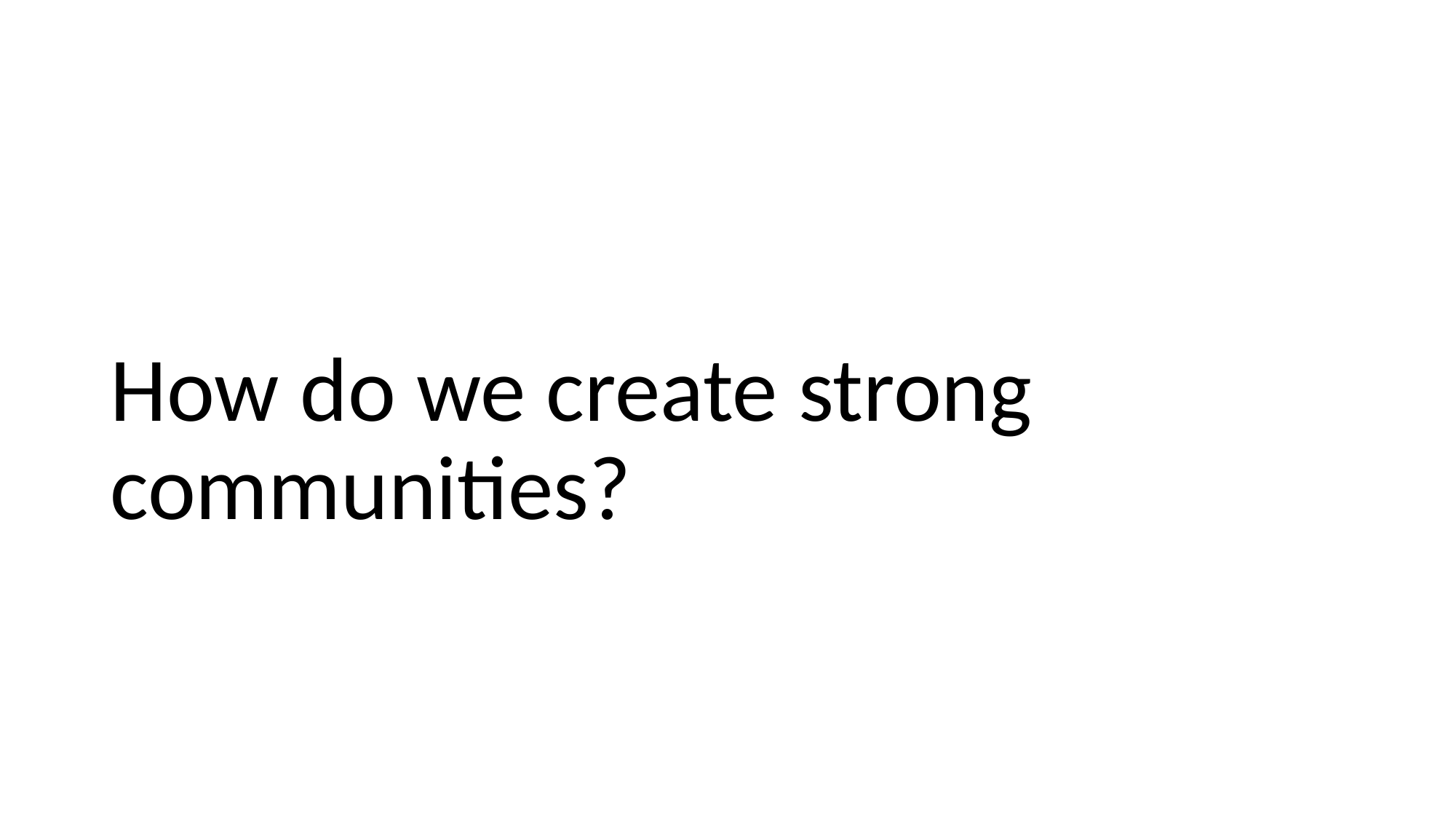

# How do we create strong communities?